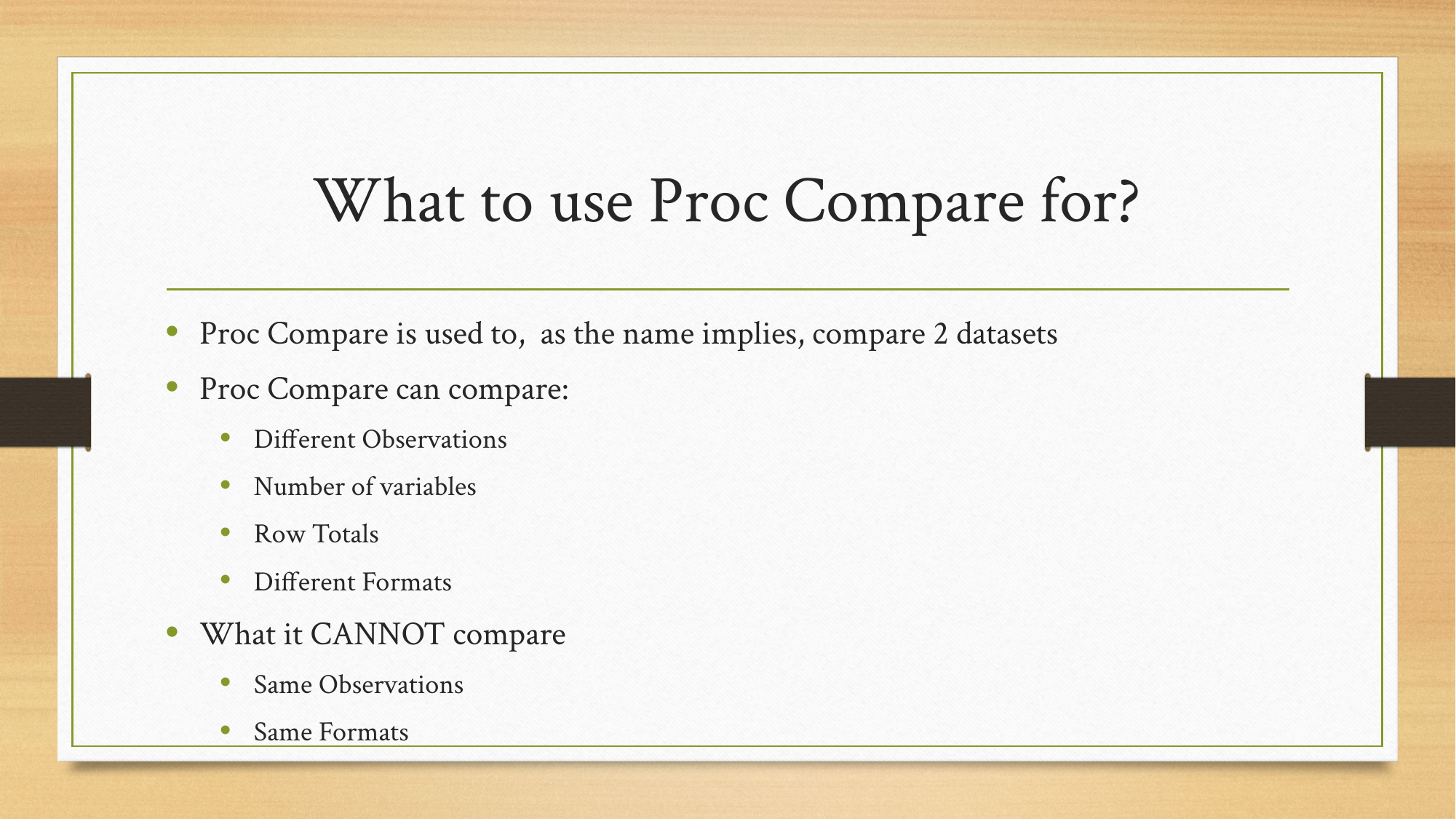

# What to use Proc Compare for?
Proc Compare is used to,  as the name implies, compare 2 datasets
Proc Compare can compare:
Different Observations
Number of variables
Row Totals
Different Formats
What it CANNOT compare
Same Observations
Same Formats